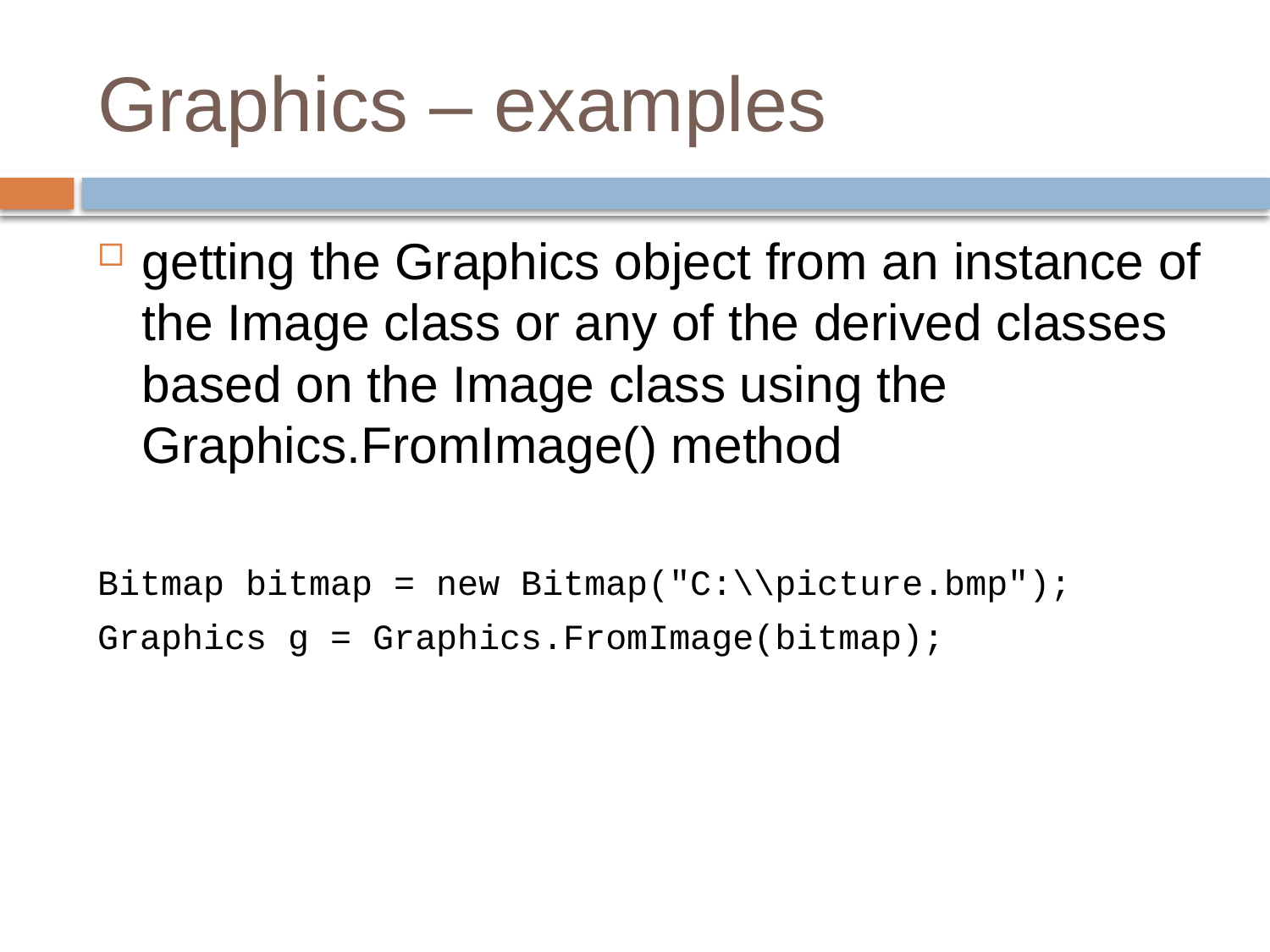

# Graphics – examples
getting the Graphics object from an instance of the Image class or any of the derived classes based on the Image class using the Graphics.FromImage() method

Bitmap bitmap = new Bitmap("C:\\picture.bmp");
Graphics g = Graphics.FromImage(bitmap);